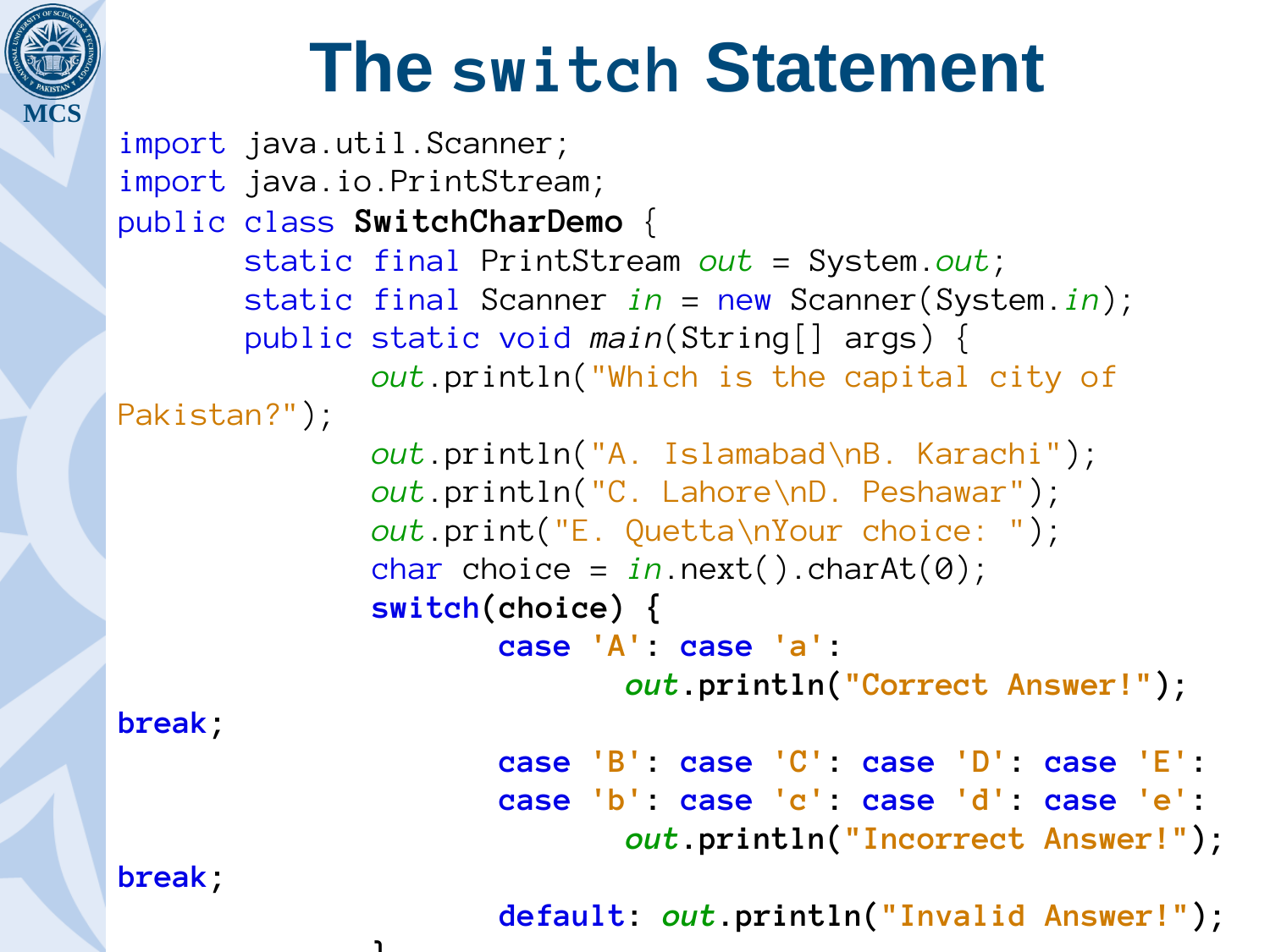

# The switch Statement
import java.util.Scanner;
import java.io.PrintStream;
public class SwitchCharDemo {
	static final PrintStream out = System.out;
	static final Scanner in = new Scanner(System.in);
	public static void main(String[] args) {
		out.println("Which is the capital city of Pakistan?");
		out.println("A. Islamabad\nB. Karachi");
		out.println("C. Lahore\nD. Peshawar");
		out.print("E. Quetta\nYour choice: ");
		char choice = in.next().charAt(0);
		switch(choice) {
			case 'A': case 'a':
				out.println("Correct Answer!"); break;
			case 'B': case 'C': case 'D': case 'E':
			case 'b': case 'c': case 'd': case 'e':
				out.println("Incorrect Answer!"); break;
			default: out.println("Invalid Answer!");
		}
	}
}